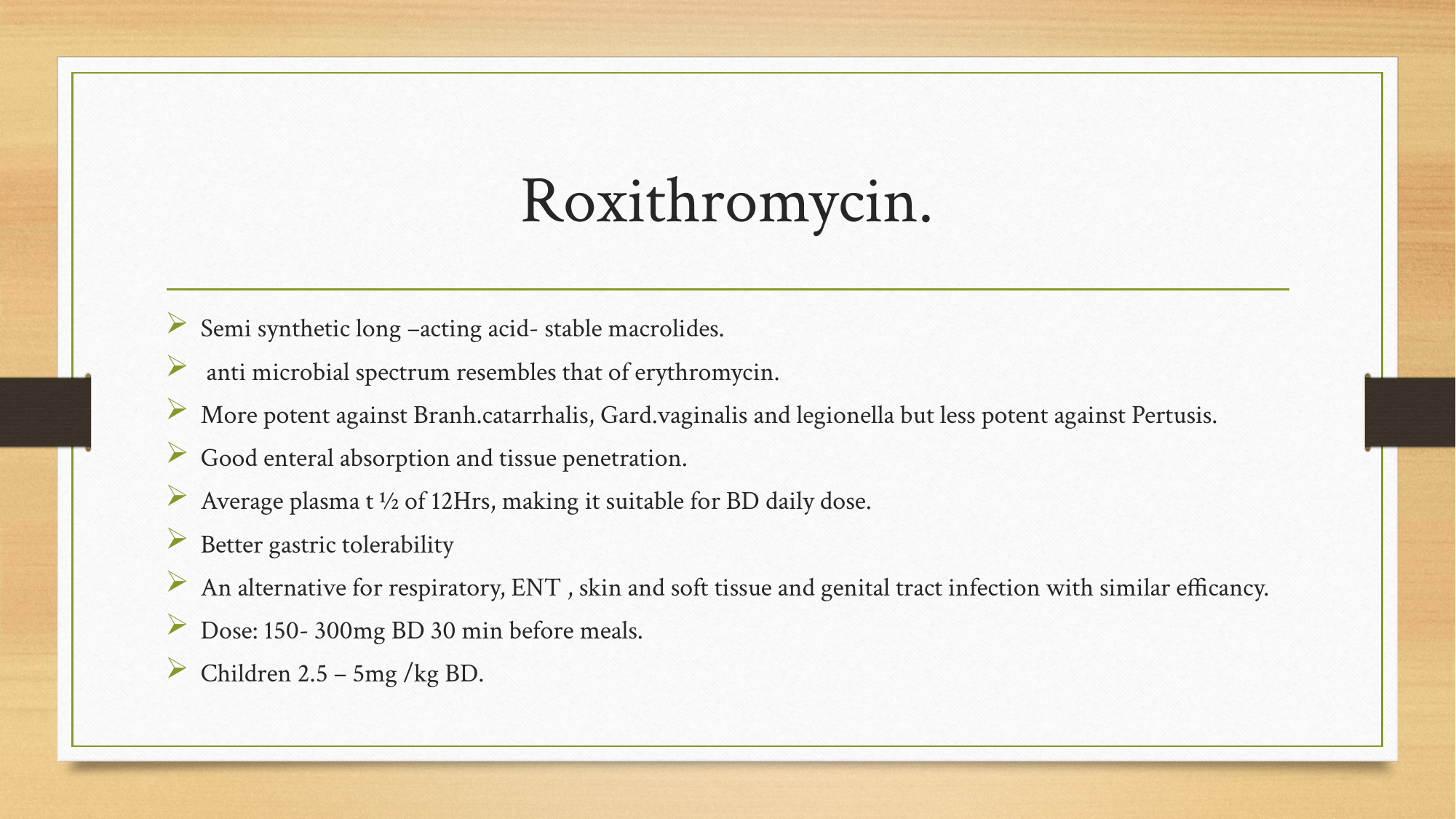

# Roxithromycin.
Semi synthetic long –acting acid- stable macrolides.
 anti microbial spectrum resembles that of erythromycin.
More potent against Branh.catarrhalis, Gard.vaginalis and legionella but less potent against Pertusis.
Good enteral absorption and tissue penetration.
Average plasma t ½ of 12Hrs, making it suitable for BD daily dose.
Better gastric tolerability
An alternative for respiratory, ENT , skin and soft tissue and genital tract infection with similar efficancy.
Dose: 150- 300mg BD 30 min before meals.
Children 2.5 – 5mg /kg BD.